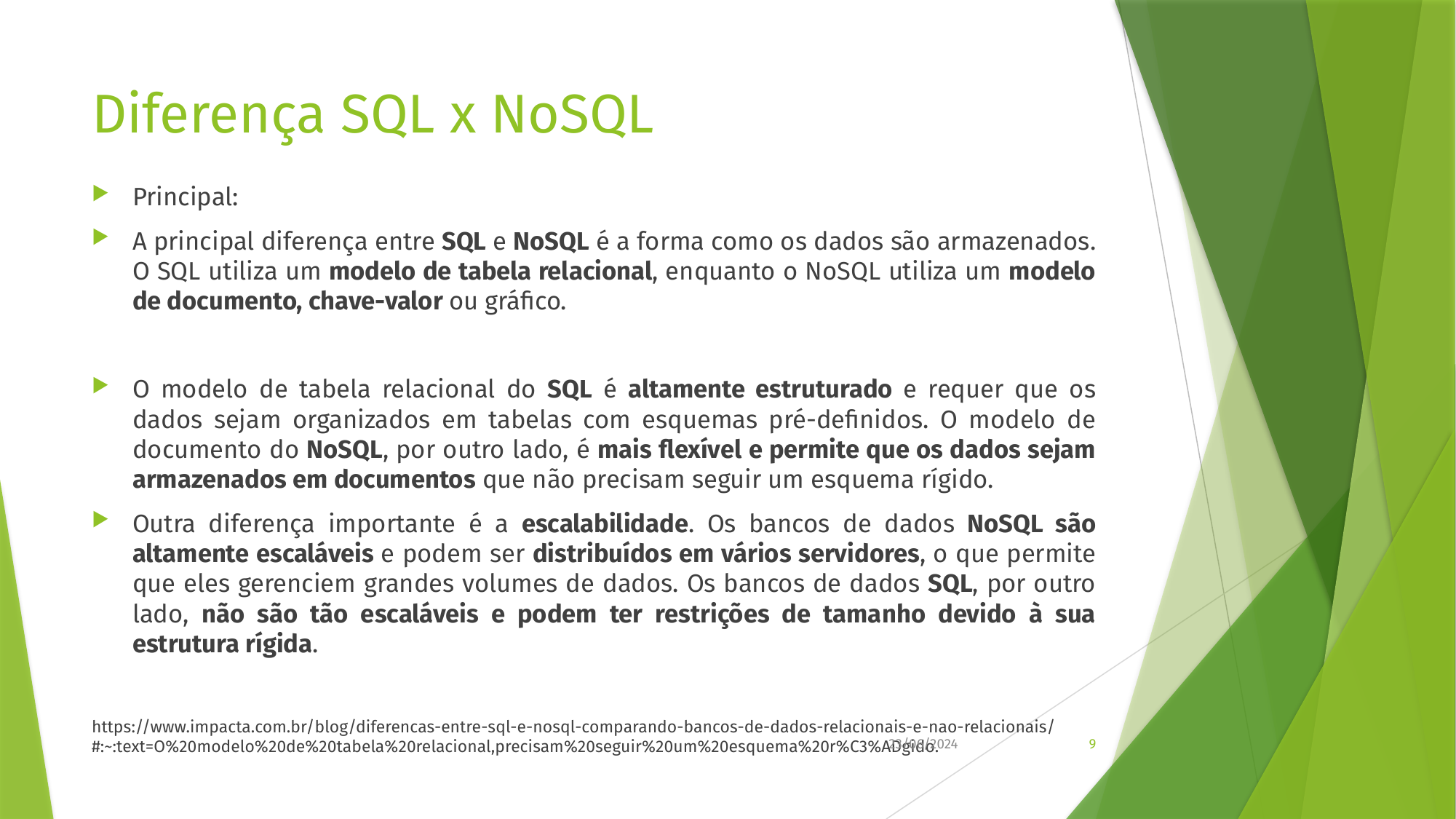

# Diferença SQL x NoSQL
Principal:
A principal diferença entre SQL e NoSQL é a forma como os dados são armazenados. O SQL utiliza um modelo de tabela relacional, enquanto o NoSQL utiliza um modelo de documento, chave-valor ou gráfico.

O modelo de tabela relacional do SQL é altamente estruturado e requer que os dados sejam organizados em tabelas com esquemas pré-definidos. O modelo de documento do NoSQL, por outro lado, é mais flexível e permite que os dados sejam armazenados em documentos que não precisam seguir um esquema rígido.
Outra diferença importante é a escalabilidade. Os bancos de dados NoSQL são altamente escaláveis e podem ser distribuídos em vários servidores, o que permite que eles gerenciem grandes volumes de dados. Os bancos de dados SQL, por outro lado, não são tão escaláveis e podem ter restrições de tamanho devido à sua estrutura rígida.

https://www.impacta.com.br/blog/diferencas-entre-sql-e-nosql-comparando-bancos-de-dados-relacionais-e-nao-relacionais/#:~:text=O%20modelo%20de%20tabela%20relacional,precisam%20seguir%20um%20esquema%20r%C3%ADgido.
23/06/2024
9